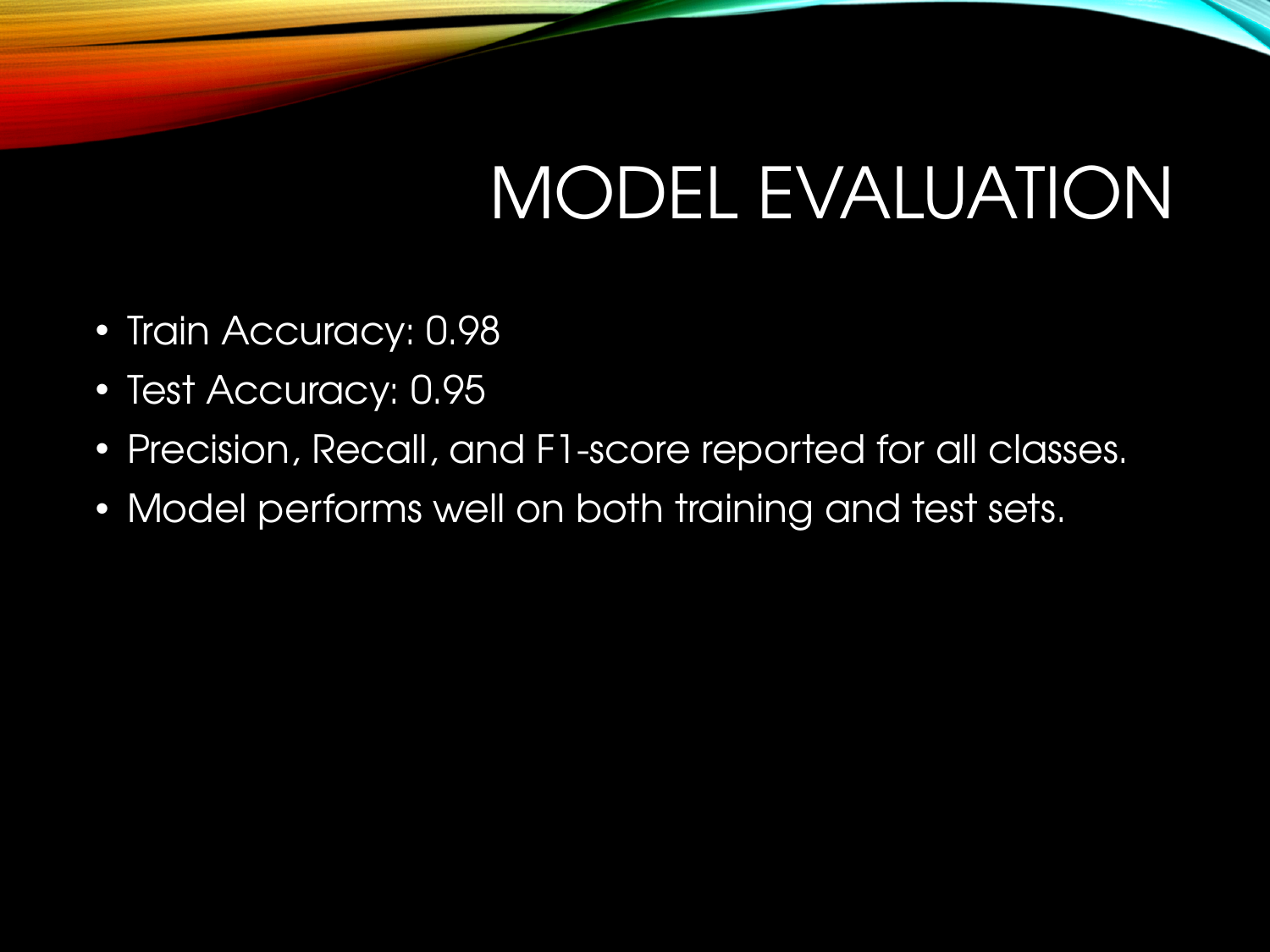

# Model Evaluation
Train Accuracy: 0.98
Test Accuracy: 0.95
Precision, Recall, and F1-score reported for all classes.
Model performs well on both training and test sets.